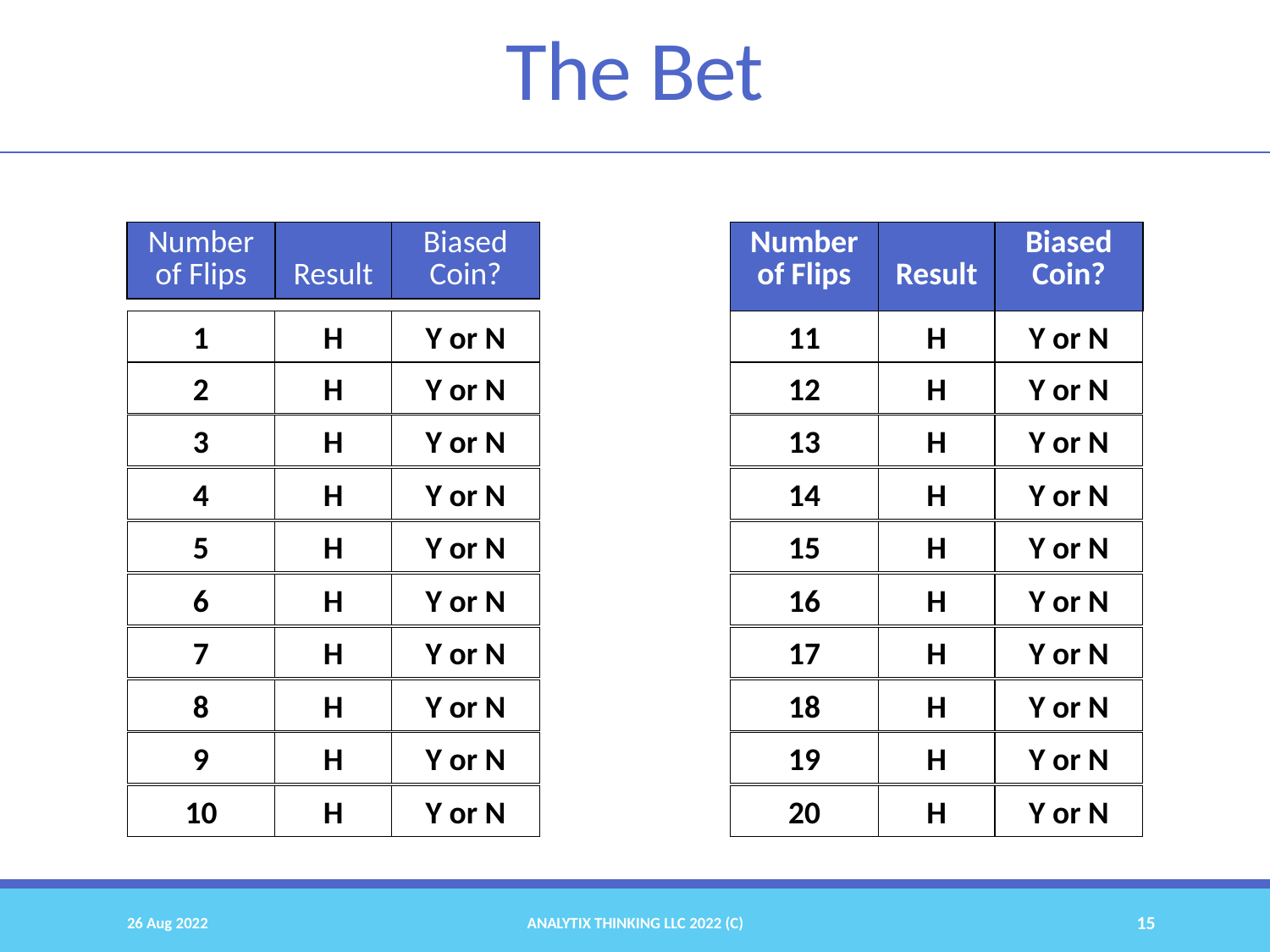

The Bet
| Number of Flips | Result | Biased Coin? |
| --- | --- | --- |
| Number of Flips | Result | Biased Coin? |
| --- | --- | --- |
1
H
Y or N
11
H
Y or N
2
H
Y or N
12
H
Y or N
3
H
Y or N
13
H
Y or N
4
H
Y or N
14
H
Y or N
5
H
Y or N
15
H
Y or N
6
H
Y or N
16
H
Y or N
7
H
Y or N
17
H
Y or N
8
H
Y or N
18
H
Y or N
9
H
Y or N
19
H
Y or N
10
H
Y or N
20
H
Y or N
26 Aug 2022
Analytix Thinking LLC 2022 (C)
15